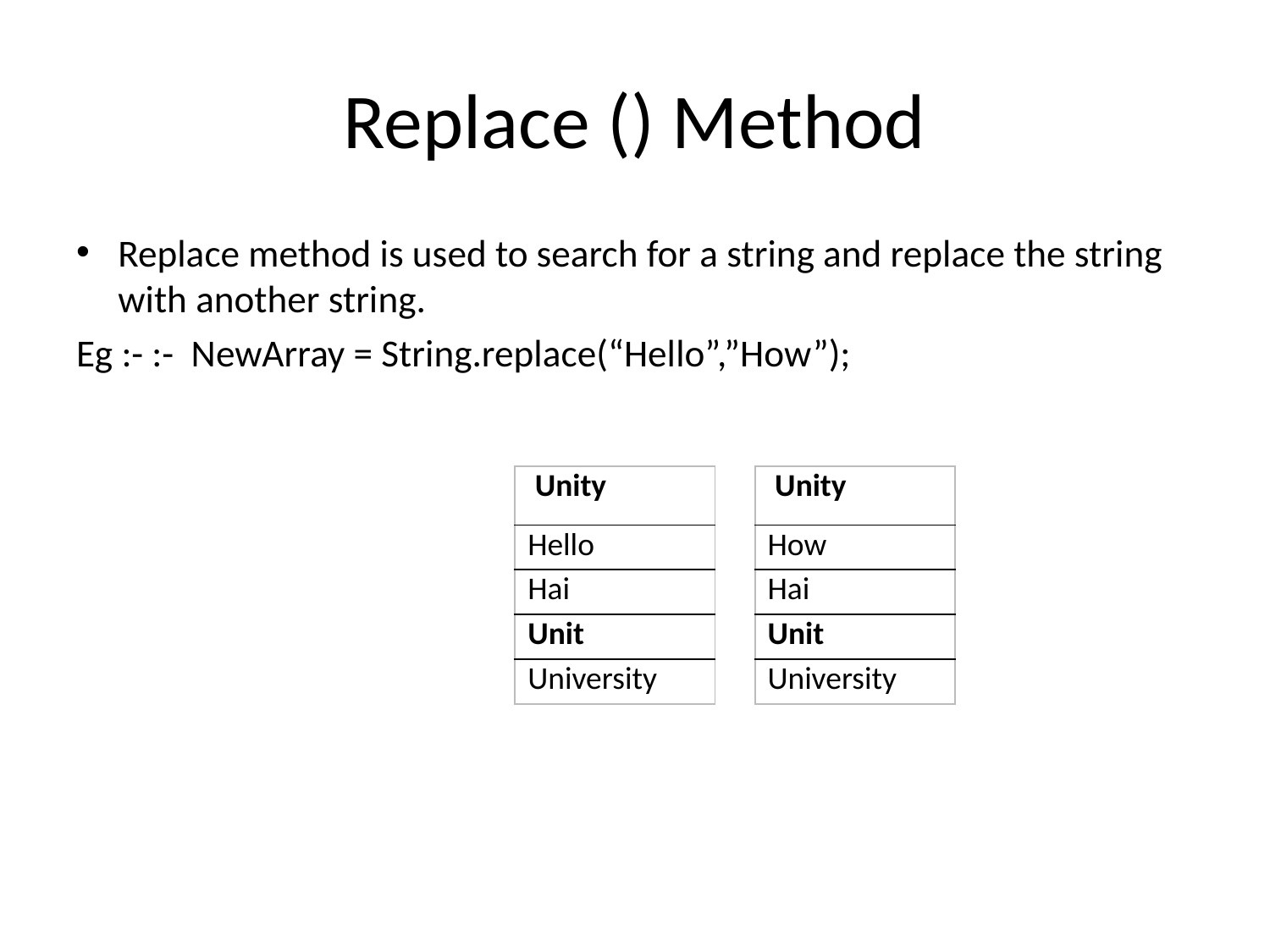

# Replace () Method
Replace method is used to search for a string and replace the string with another string.
Eg :- :-  NewArray = String.replace(“Hello”,”How”);

| Unity |
| --- |
| Hello |
| Hai |
| Unit |
| University |
| Unity |
| --- |
| How |
| Hai |
| Unit |
| University |